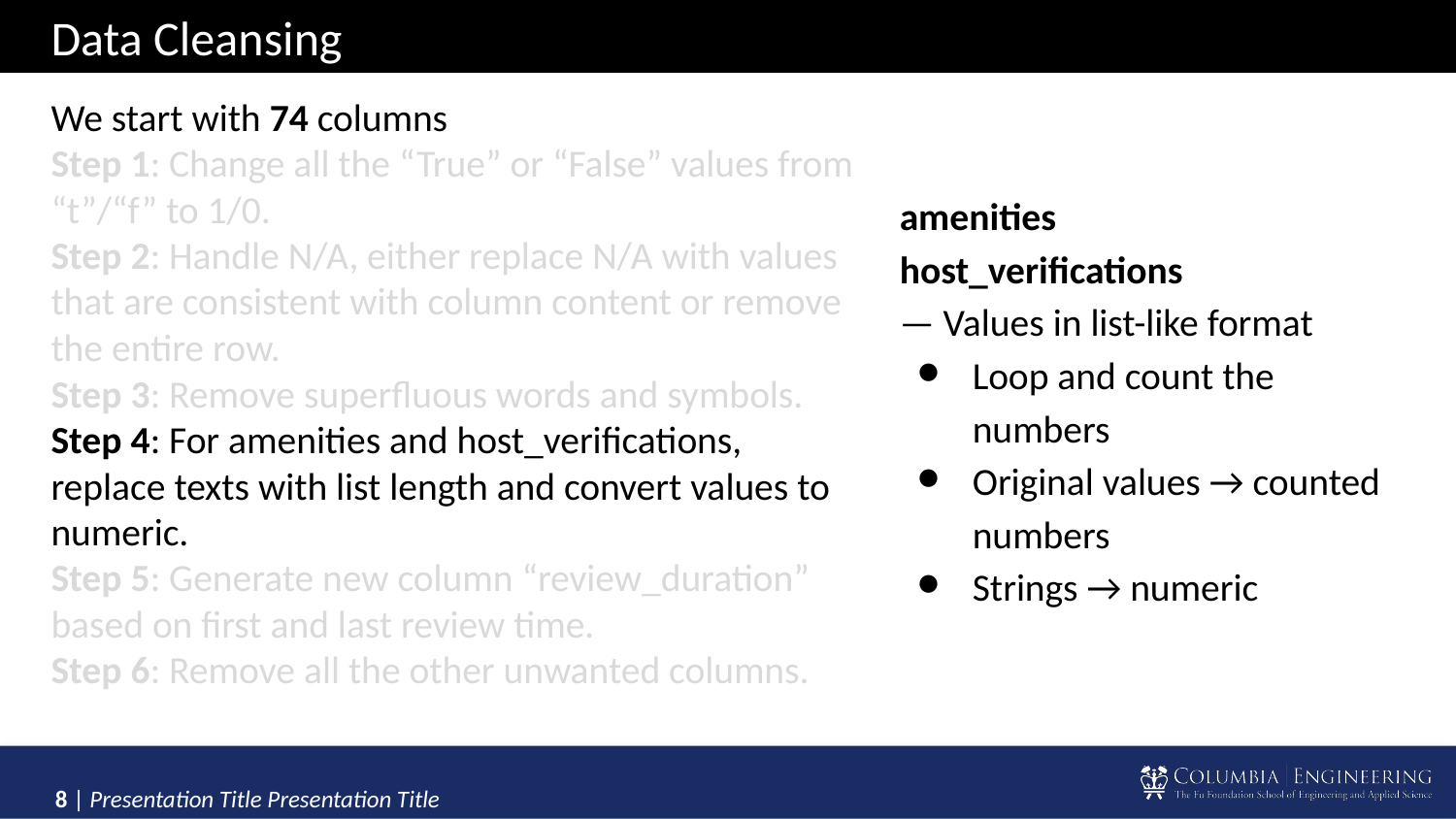

# Data Cleansing
We start with 74 columns
Step 1: Change all the “True” or “False” values from “t”/“f” to 1/0.
Step 2: Handle N/A, either replace N/A with values that are consistent with column content or remove the entire row.
Step 3: Remove superfluous words and symbols.
Step 4: For amenities and host_verifications, replace texts with list length and convert values to numeric.
Step 5: Generate new column “review_duration” based on first and last review time.
Step 6: Remove all the other unwanted columns.
amenities
host_verifications
— Values in list-like format
Loop and count the numbers
Original values → counted numbers
Strings → numeric